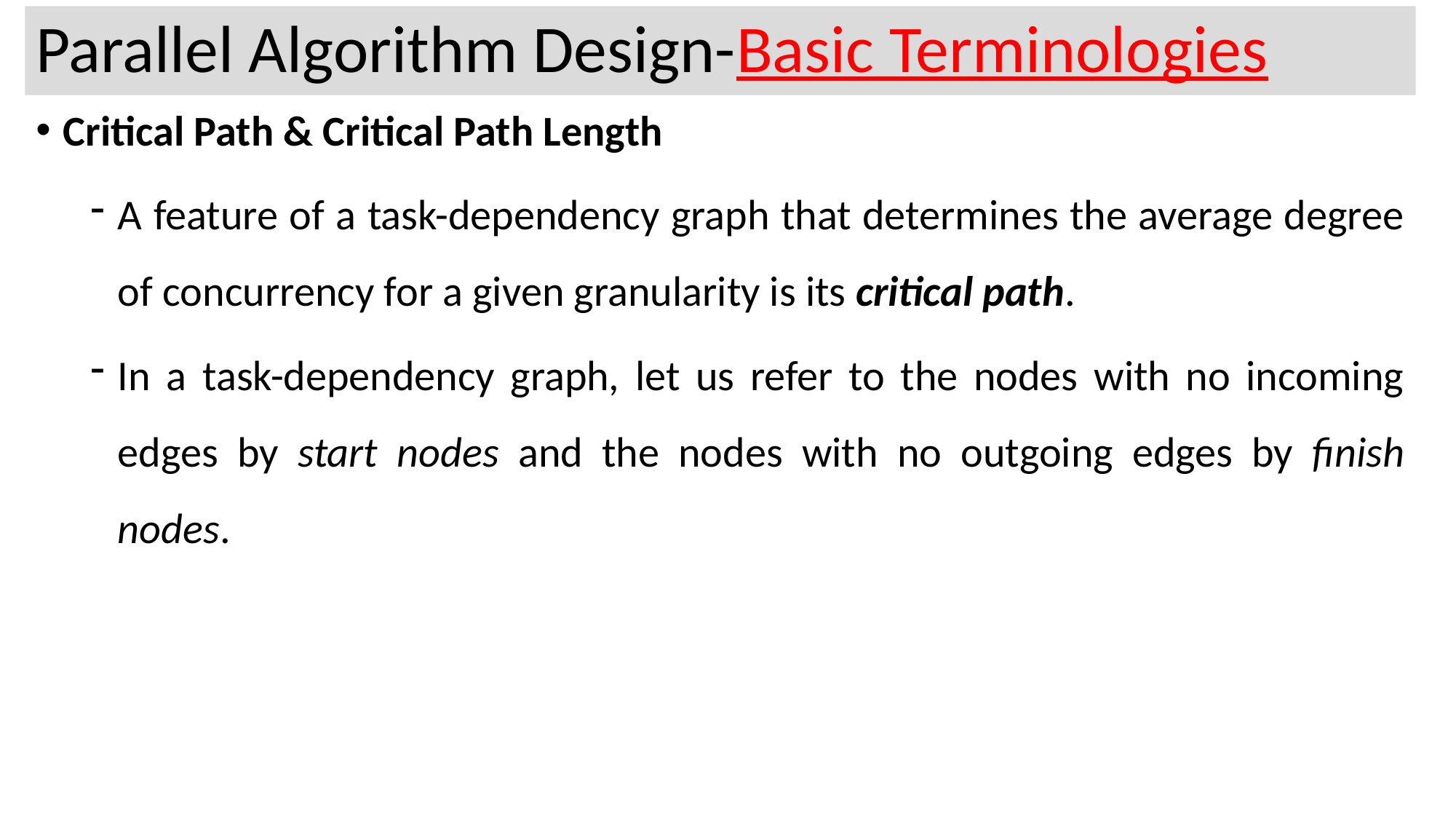

# Parallel Algorithm Design-Basic Terminologies
Critical Path & Critical Path Length
A feature of a task-dependency graph that determines the average degree of concurrency for a given granularity is its critical path.
In a task-dependency graph, let us refer to the nodes with no incoming edges by start nodes and the nodes with no outgoing edges by finish nodes.